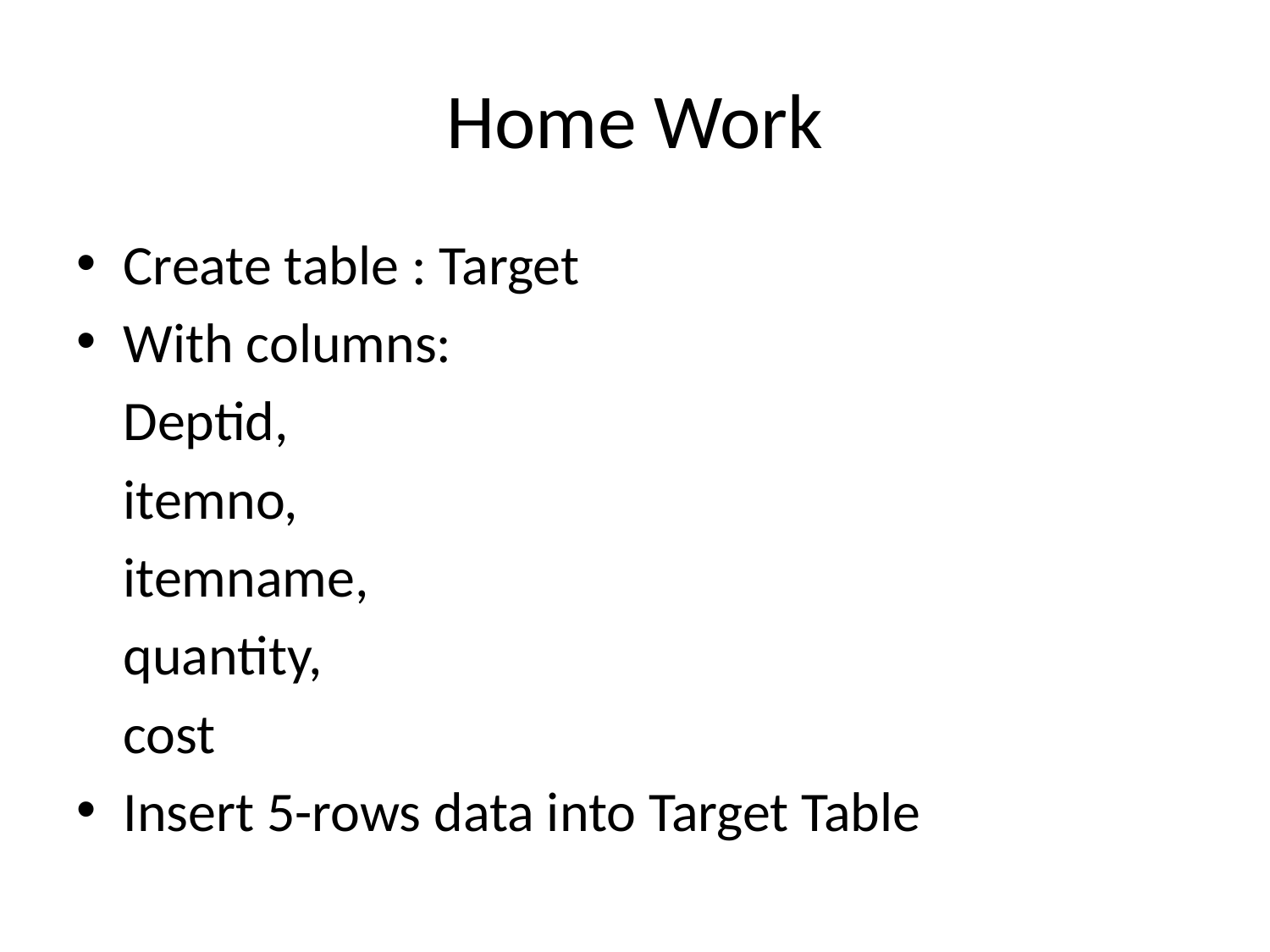

# Home Work
Create table : Target
With columns:
	Deptid,
	itemno,
	itemname,
	quantity,
	cost
Insert 5-rows data into Target Table